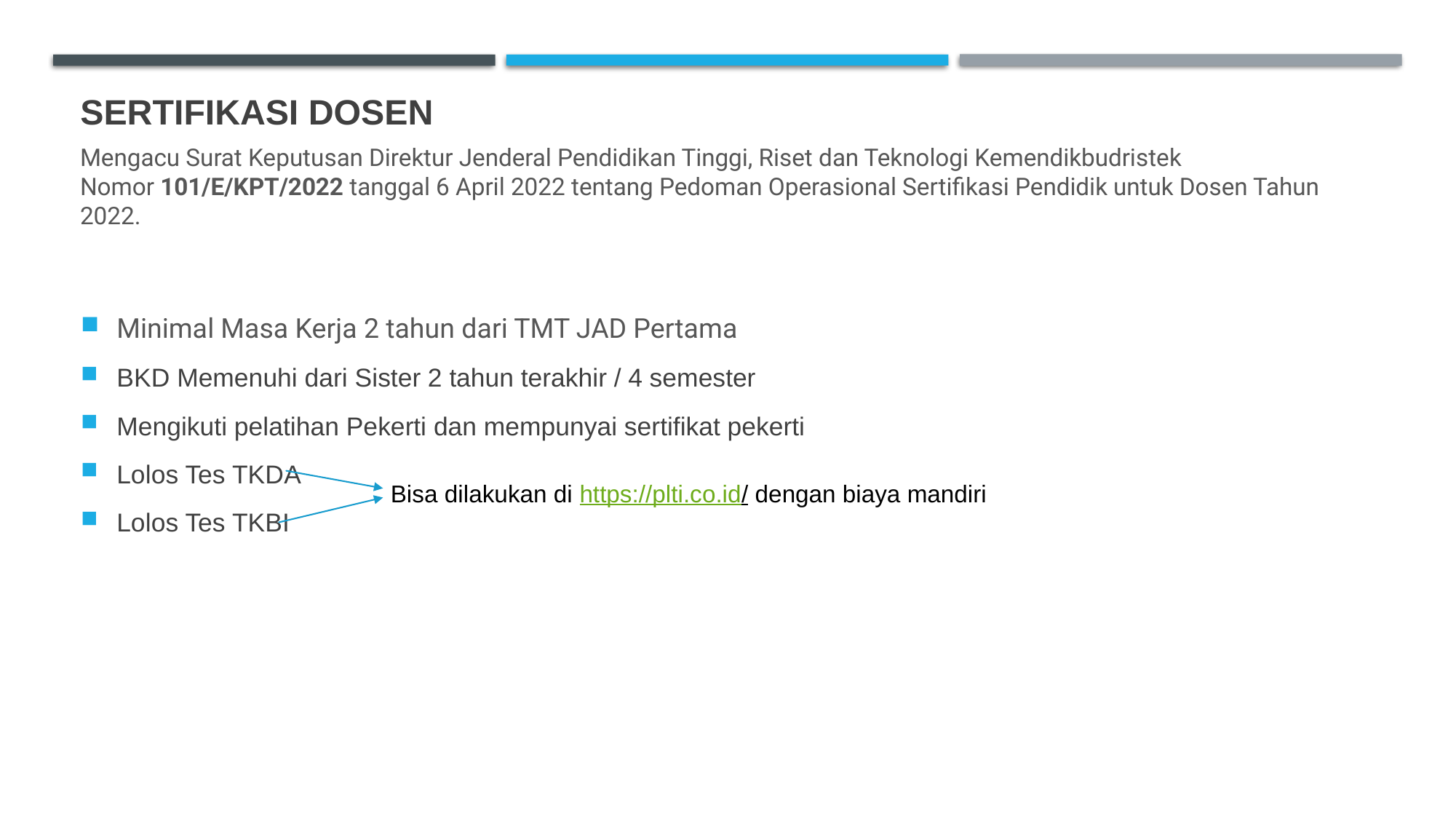

# SERTIFIKASI DOSEN
Mengacu Surat Keputusan Direktur Jenderal Pendidikan Tinggi, Riset dan Teknologi Kemendikbudristek Nomor 101/E/KPT/2022 tanggal 6 April 2022 tentang Pedoman Operasional Sertifikasi Pendidik untuk Dosen Tahun 2022.
Minimal Masa Kerja 2 tahun dari TMT JAD Pertama
BKD Memenuhi dari Sister 2 tahun terakhir / 4 semester
Mengikuti pelatihan Pekerti dan mempunyai sertifikat pekerti
Lolos Tes TKDA
Lolos Tes TKBI
Bisa dilakukan di https://plti.co.id/ dengan biaya mandiri